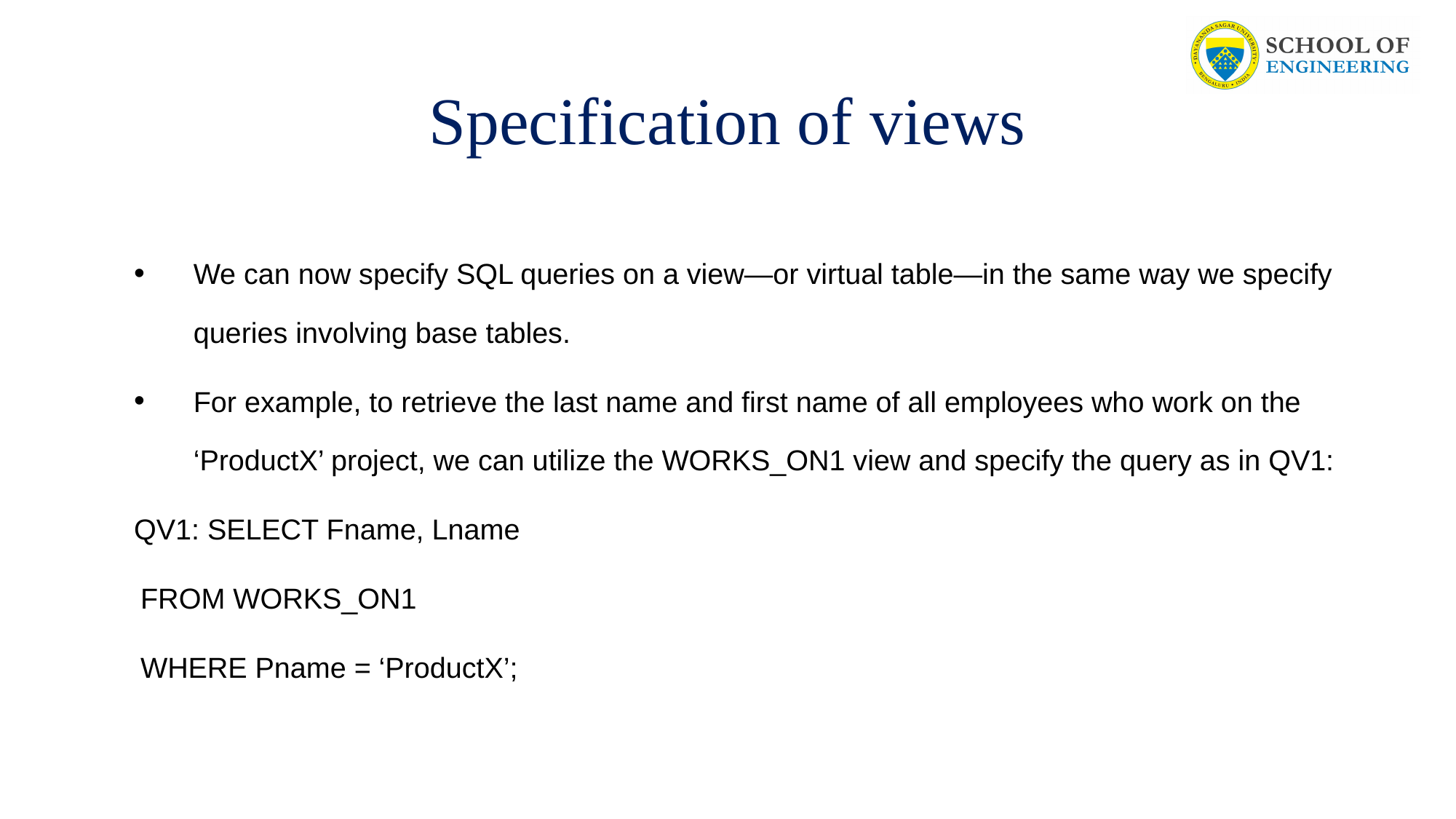

# Specification of views
We can now specify SQL queries on a view—or virtual table—in the same way we specify queries involving base tables.
For example, to retrieve the last name and first name of all employees who work on the ‘ProductX’ project, we can utilize the WORKS_ON1 view and specify the query as in QV1:
QV1: SELECT Fname, Lname
		FROM WORKS_ON1
		WHERE Pname = ‘ProductX’;